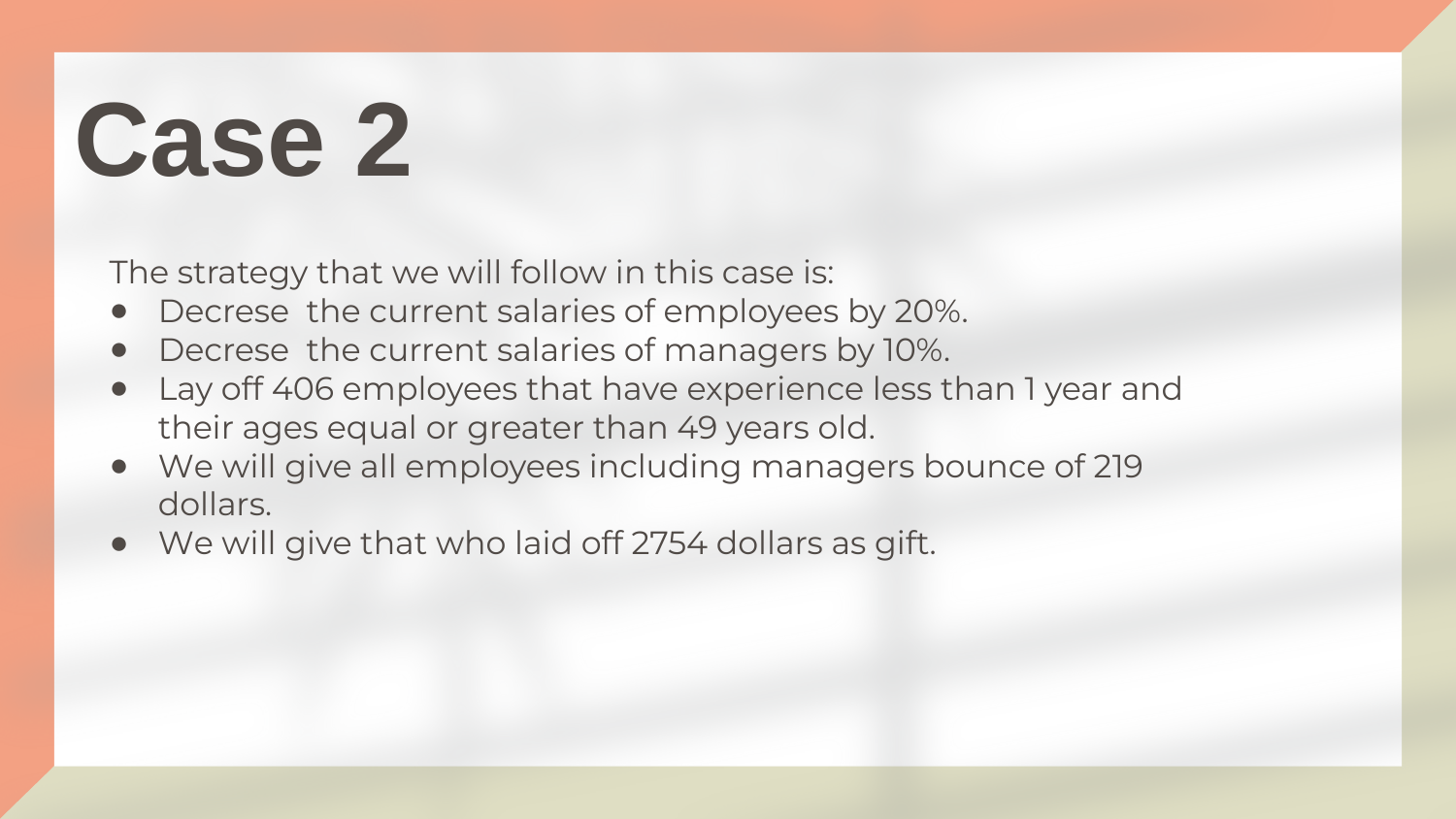

# Case 2
The strategy that we will follow in this case is:
Decrese  the current salaries of employees by 20%.
Decrese  the current salaries of managers by 10%.
Lay off 406 employees that have experience less than 1 year and their ages equal or greater than 49 years old.
We will give all employees including managers bounce of 219 dollars.
We will give that who laid off 2754 dollars as gift.